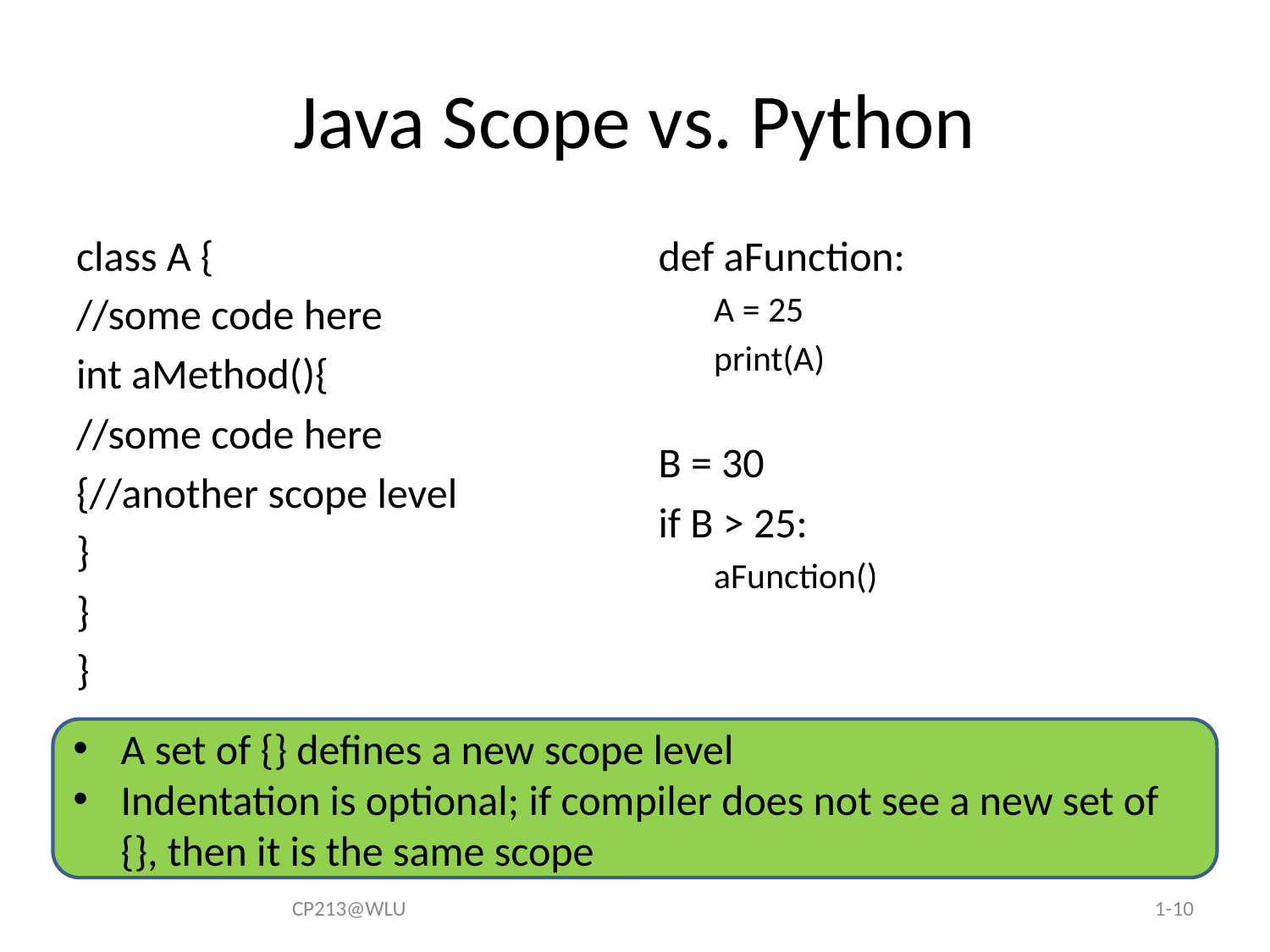

# Java Scope vs. Python
class A {
//some code here
int aMethod(){
//some code here
{//another scope level
}
}
}
def aFunction:
A = 25
print(A)

B = 30
if B > 25:
aFunction()
A set of {} defines a new scope level
Indentation is optional; if compiler does not see a new set of {}, then it is the same scope
CP213@WLU
1-10